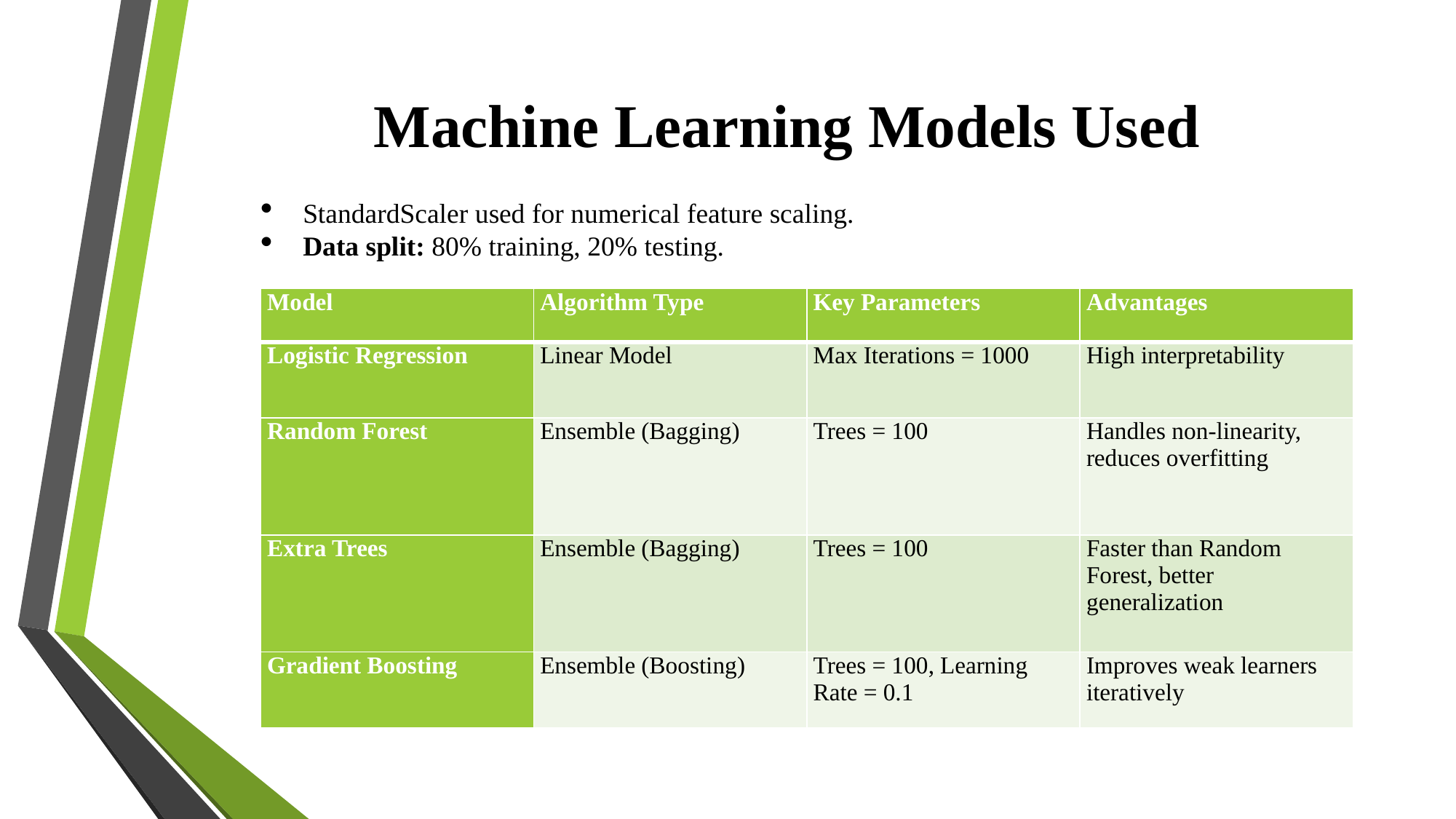

# Machine Learning Models Used
StandardScaler used for numerical feature scaling.
Data split: 80% training, 20% testing.
| Model | Algorithm Type | Key Parameters | Advantages |
| --- | --- | --- | --- |
| Logistic Regression | Linear Model | Max Iterations = 1000 | High interpretability |
| Random Forest | Ensemble (Bagging) | Trees = 100 | Handles non-linearity, reduces overfitting |
| Extra Trees | Ensemble (Bagging) | Trees = 100 | Faster than Random Forest, better generalization |
| Gradient Boosting | Ensemble (Boosting) | Trees = 100, Learning Rate = 0.1 | Improves weak learners iteratively |